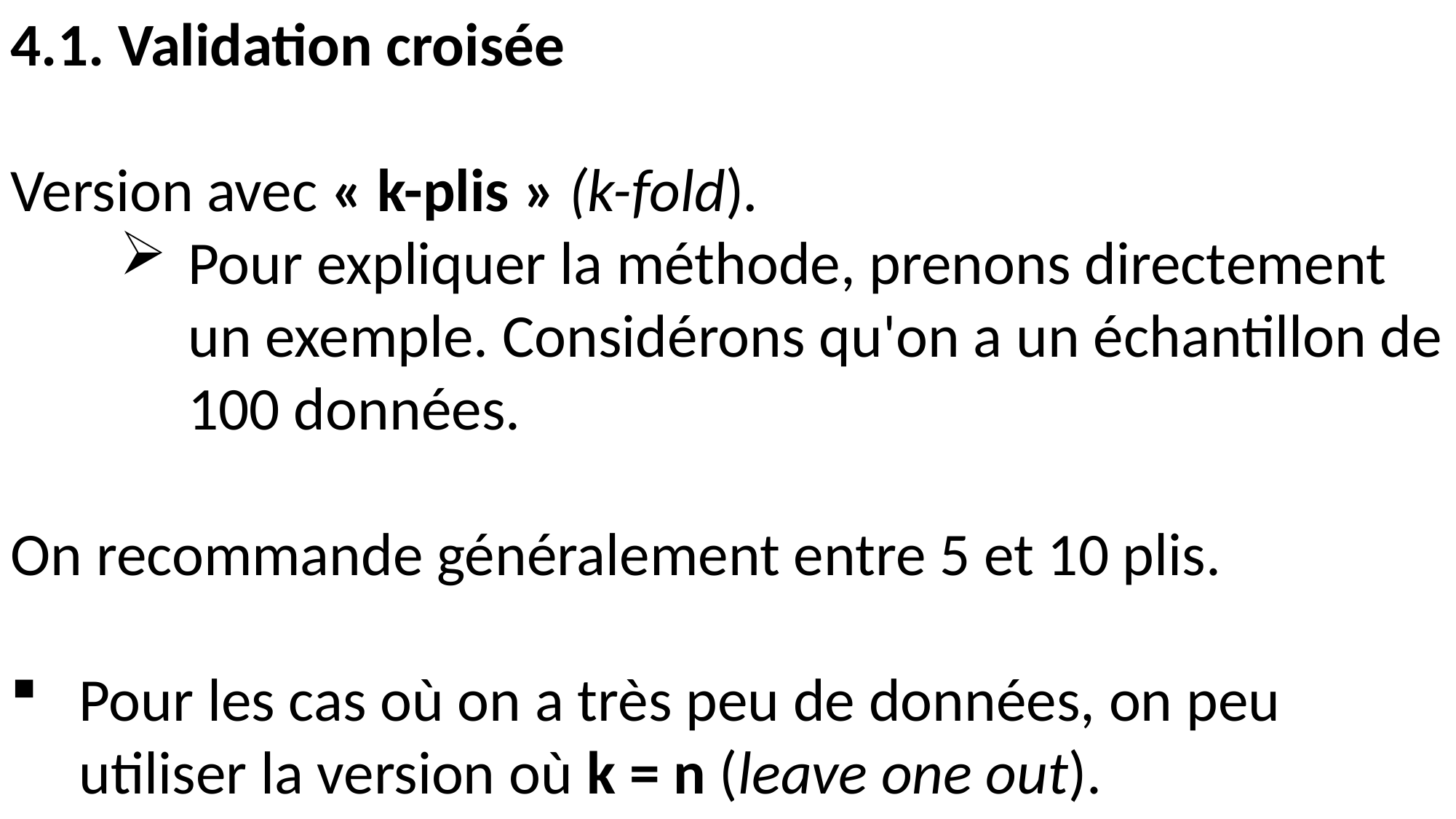

4. VALIDATION
4.1. Validation croisée

Version avec « k-plis » (k-fold).
Pour expliquer la méthode, prenons directement un exemple. Considérons qu'on a un échantillon de 100 données.

On recommande généralement entre 5 et 10 plis.

Pour les cas où on a très peu de données, on peu utiliser la version où k = n (leave one out).

Cependant, comme tous les sous-groupes de l'échantillon sont alors très similaires (chacun possède n-1 observations), le modèle obtenu risque d'être très représentatif de cet échantillon, mais de se généraliser plutôt mal à d'autres échantillons.

On augmente ainsi la variance des modèles qui seraient obtenus à l'aide de différents échantillons.